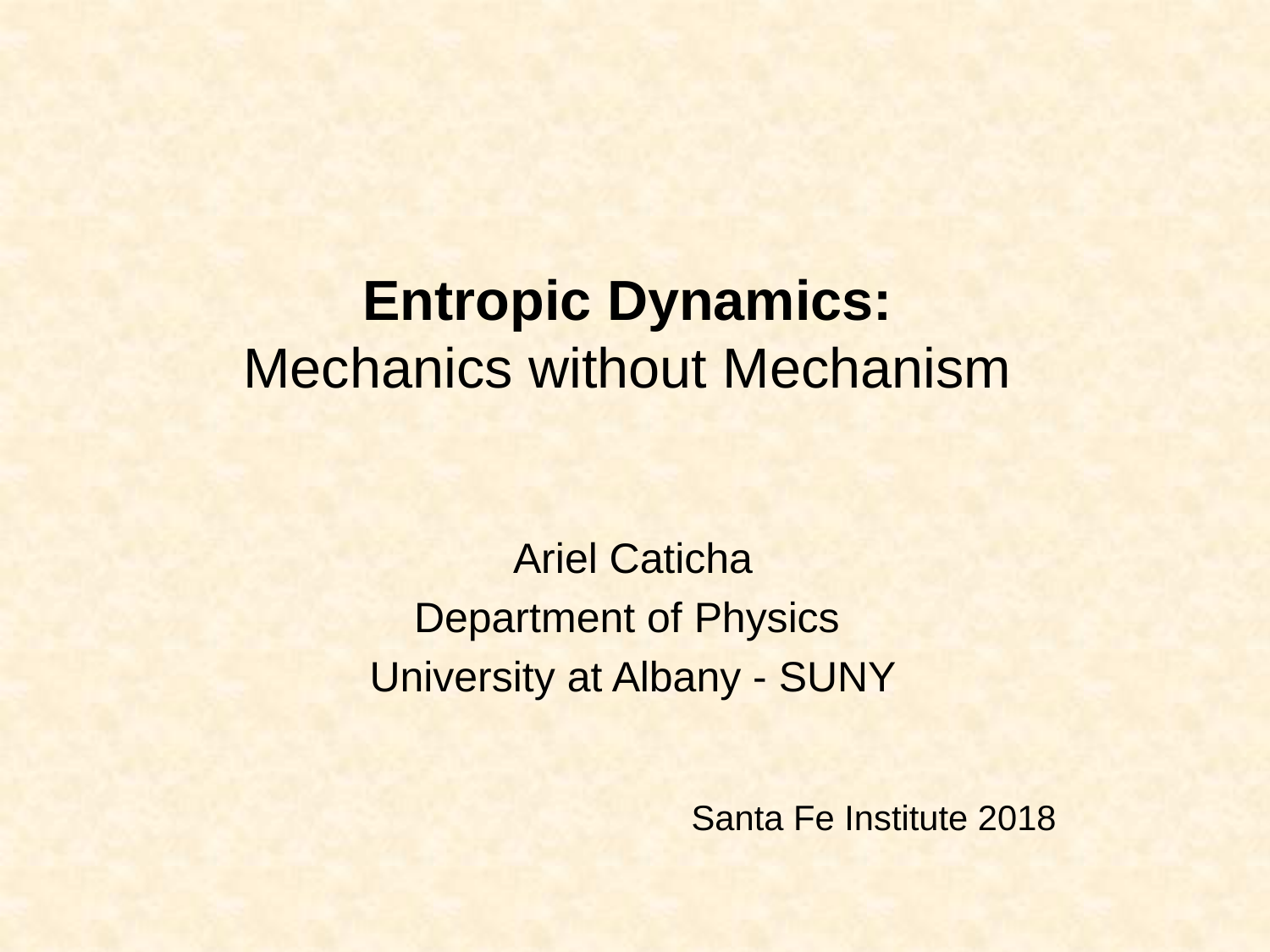

# Entropic Dynamics: Mechanics without Mechanism
Ariel Caticha
Department of Physics
University at Albany - SUNY
Santa Fe Institute 2018